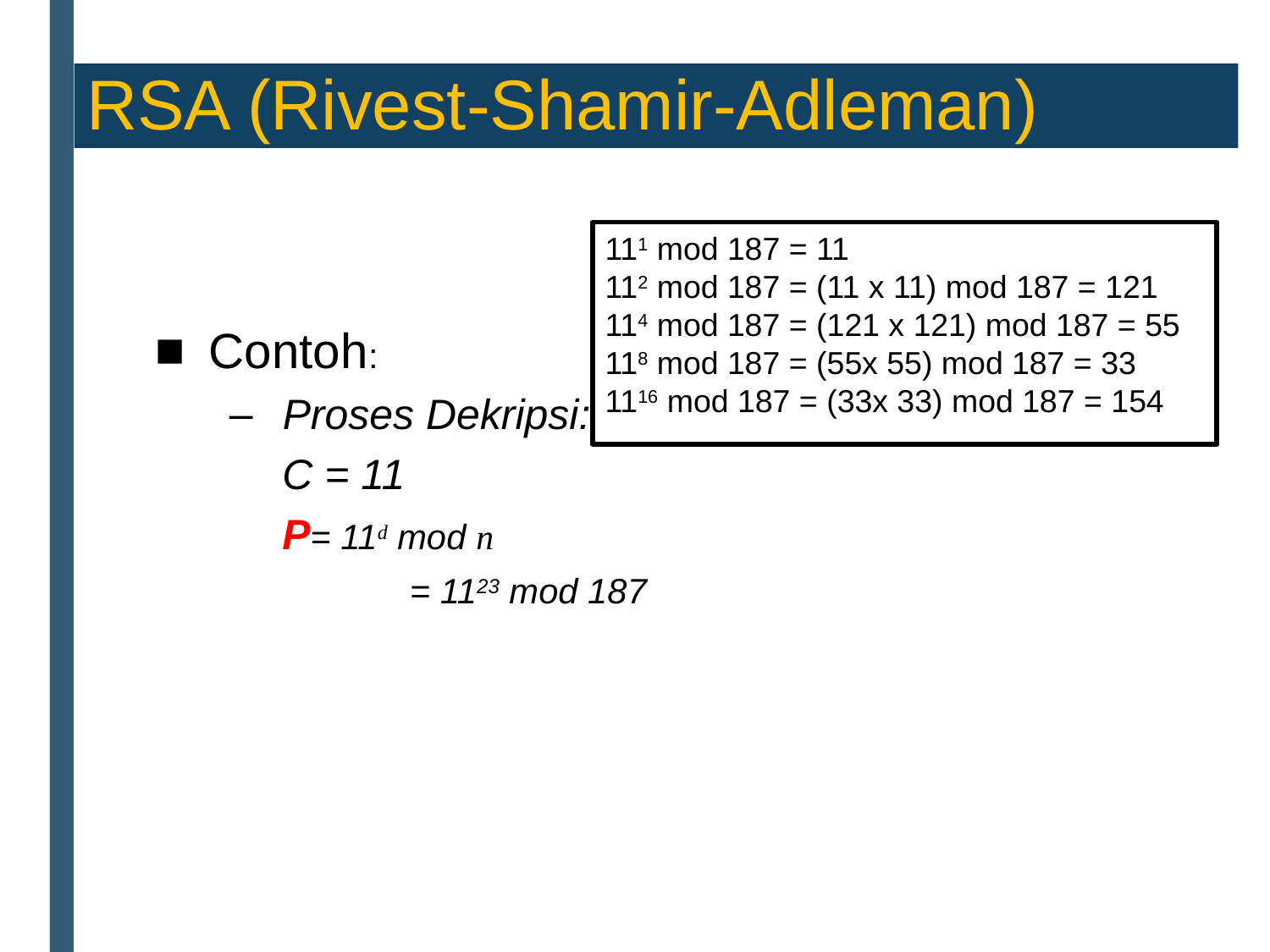

RSA (Rivest-Shamir-Adleman)
111 mod 187 = 11
112 mod 187 = (11 x 11) mod 187 = 121
114 mod 187 = (121 x 121) mod 187 = 55
118 mod 187 = (55x 55) mod 187 = 33
1116 mod 187 = (33x 33) mod 187 = 154
Contoh:
Proses Dekripsi:
C = 11
P= 11d mod n
		= 1123 mod 187